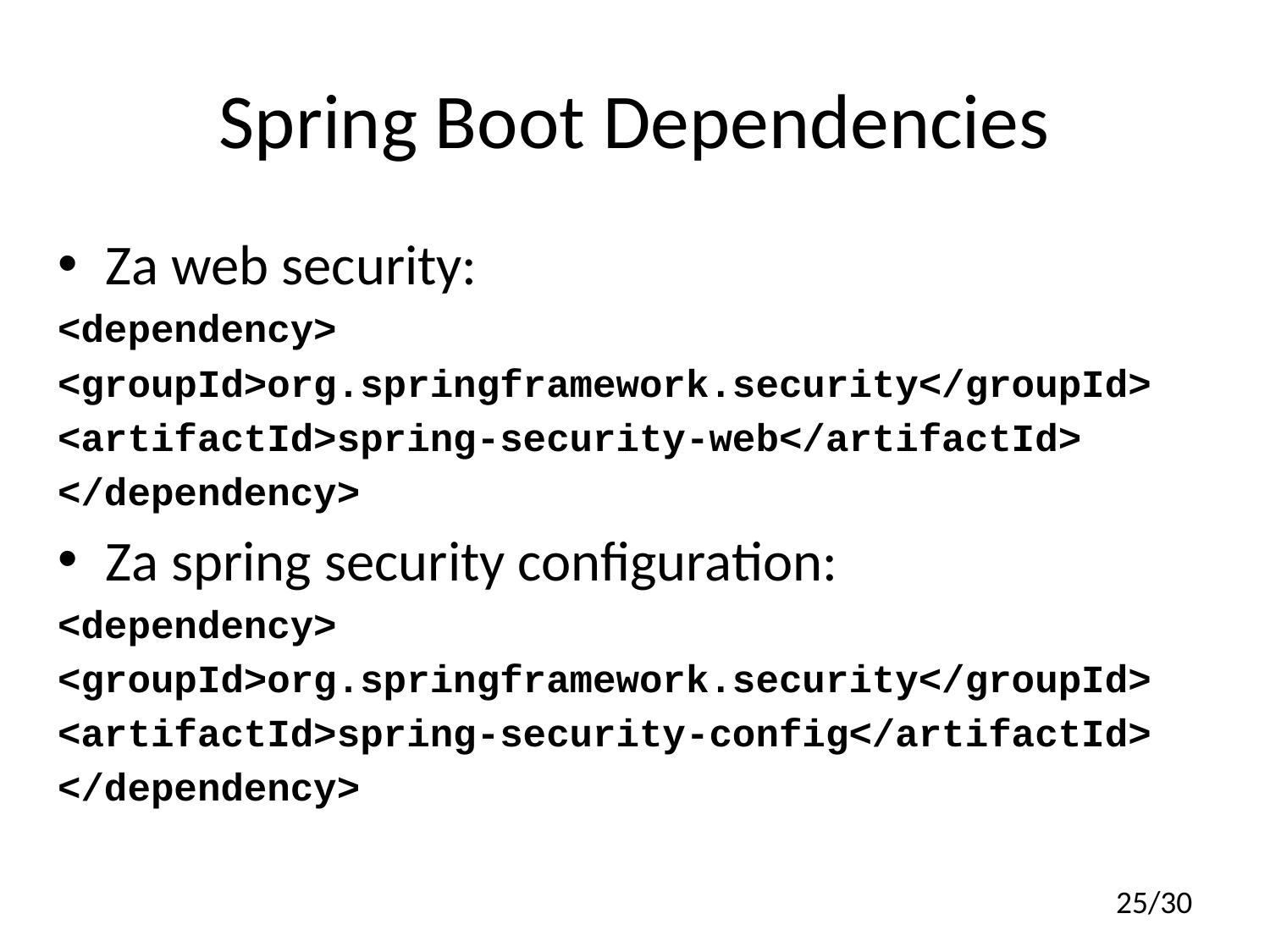

# Spring Boot Dependencies
Za web security:
<dependency>
<groupId>org.springframework.security</groupId>
<artifactId>spring-security-web</artifactId>
</dependency>
Za spring security configuration:
<dependency>
<groupId>org.springframework.security</groupId>
<artifactId>spring-security-config</artifactId>
</dependency>